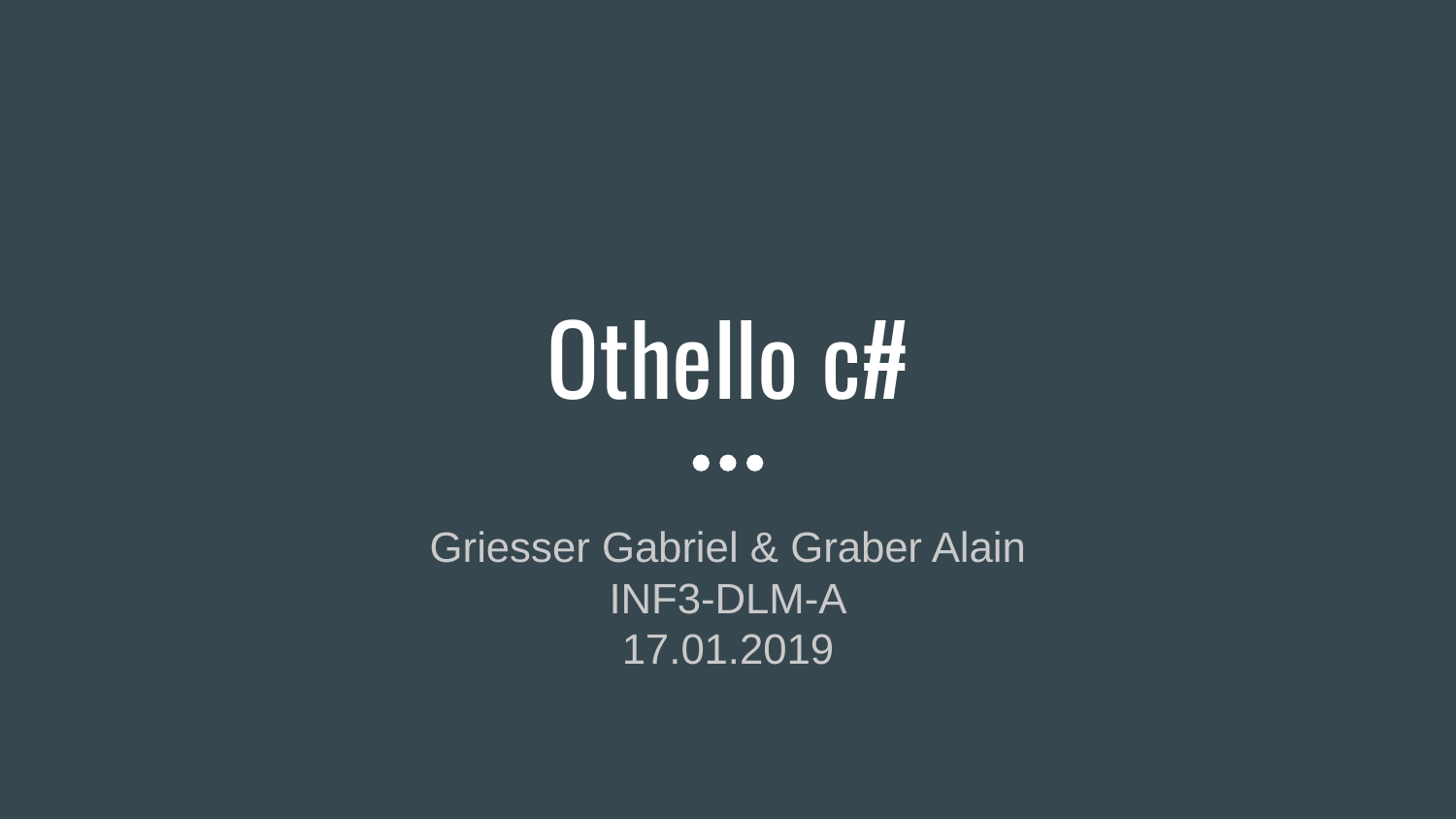

# Othello c#
Griesser Gabriel & Graber Alain
INF3-DLM-A
17.01.2019